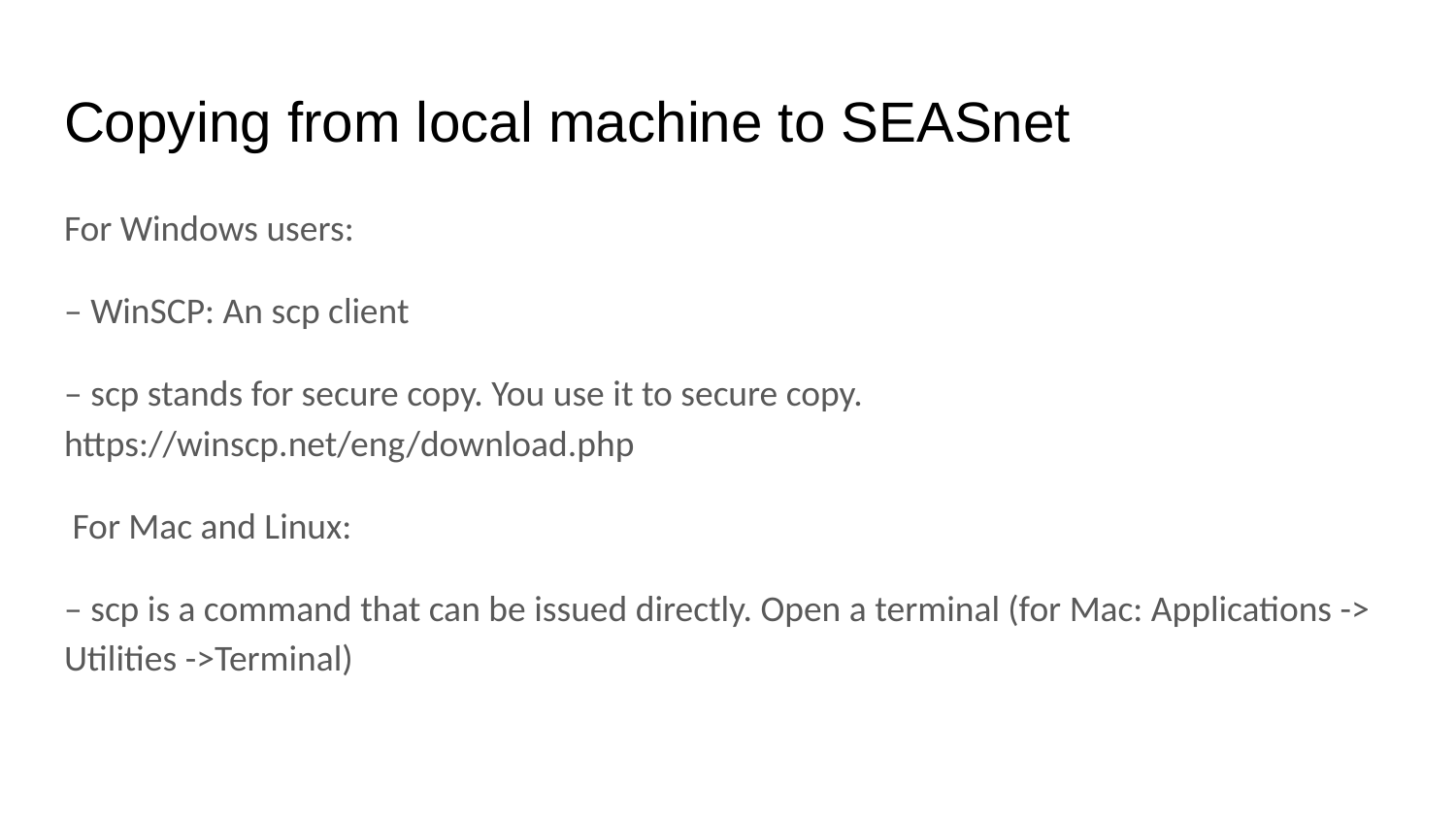

# Copying from local machine to SEASnet
For Windows users:
– WinSCP: An scp client
– scp stands for secure copy. You use it to secure copy. https://winscp.net/eng/download.php
 For Mac and Linux:
– scp is a command that can be issued directly. Open a terminal (for Mac: Applications -> Utilities ->Terminal)